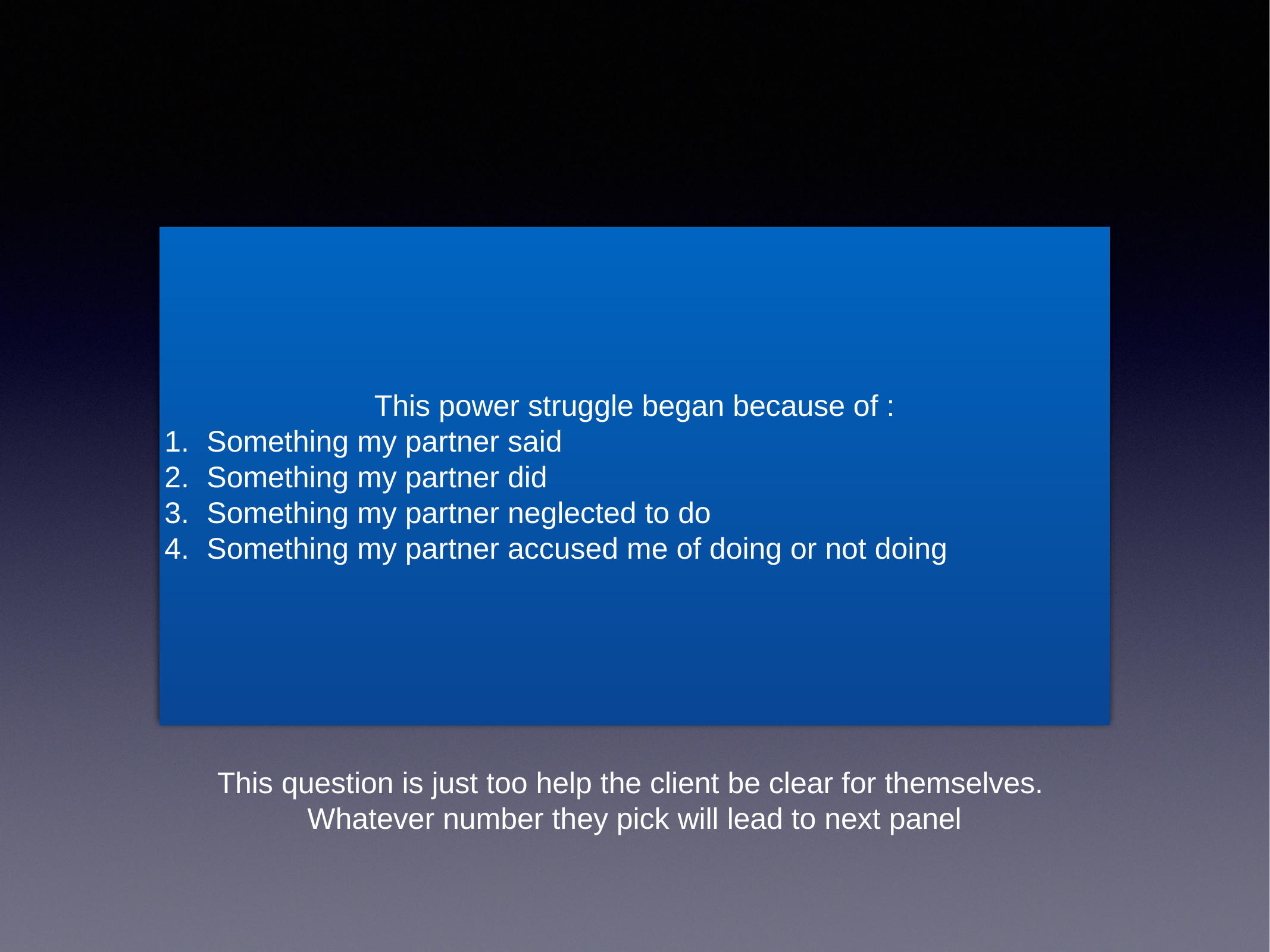

This power struggle began because of :
Something my partner said
Something my partner did
Something my partner neglected to do
Something my partner accused me of doing or not doing
This question is just too help the client be clear for themselves.
Whatever number they pick will lead to next panel